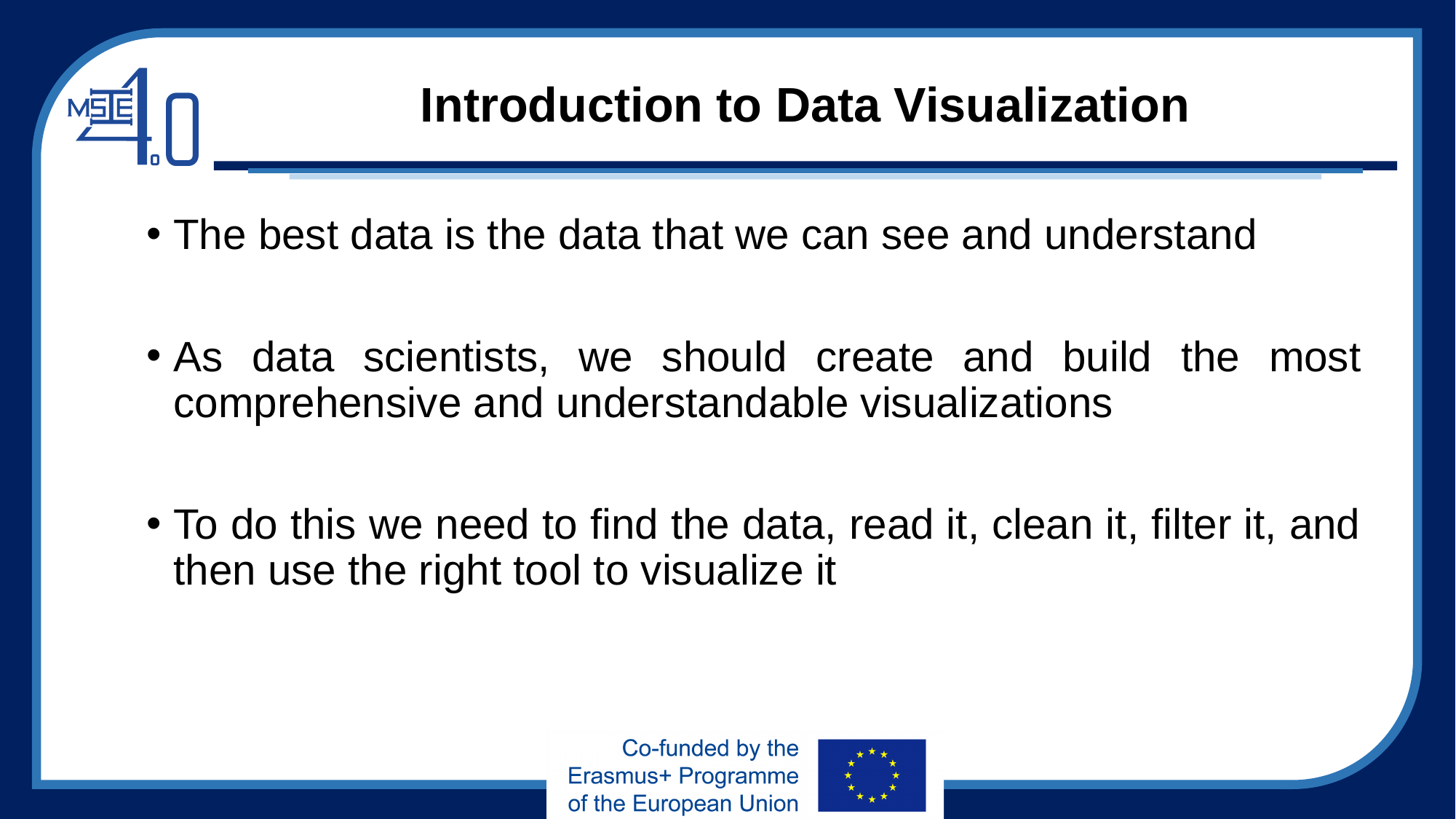

# Introduction to Data Visualization
The best data is the data that we can see and understand

As data scientists, we should create and build the most comprehensive and understandable visualizations

To do this we need to find the data, read it, clean it, filter it, and then use the right tool to visualize it